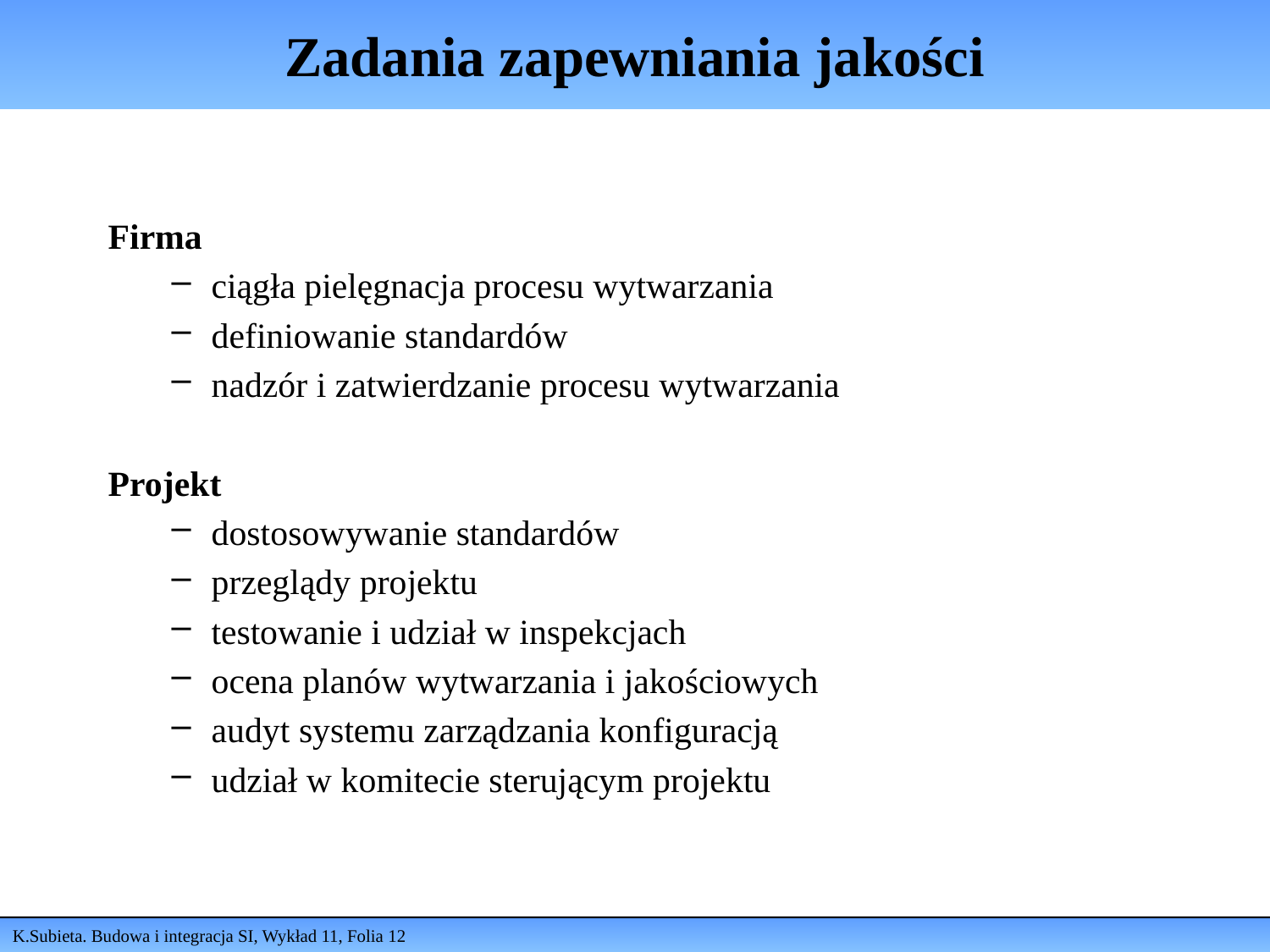

# Zadania zapewniania jakości
Firma
ciągła pielęgnacja procesu wytwarzania
definiowanie standardów
nadzór i zatwierdzanie procesu wytwarzania

Projekt
dostosowywanie standardów
przeglądy projektu
testowanie i udział w inspekcjach
ocena planów wytwarzania i jakościowych
audyt systemu zarządzania konfiguracją
udział w komitecie sterującym projektu